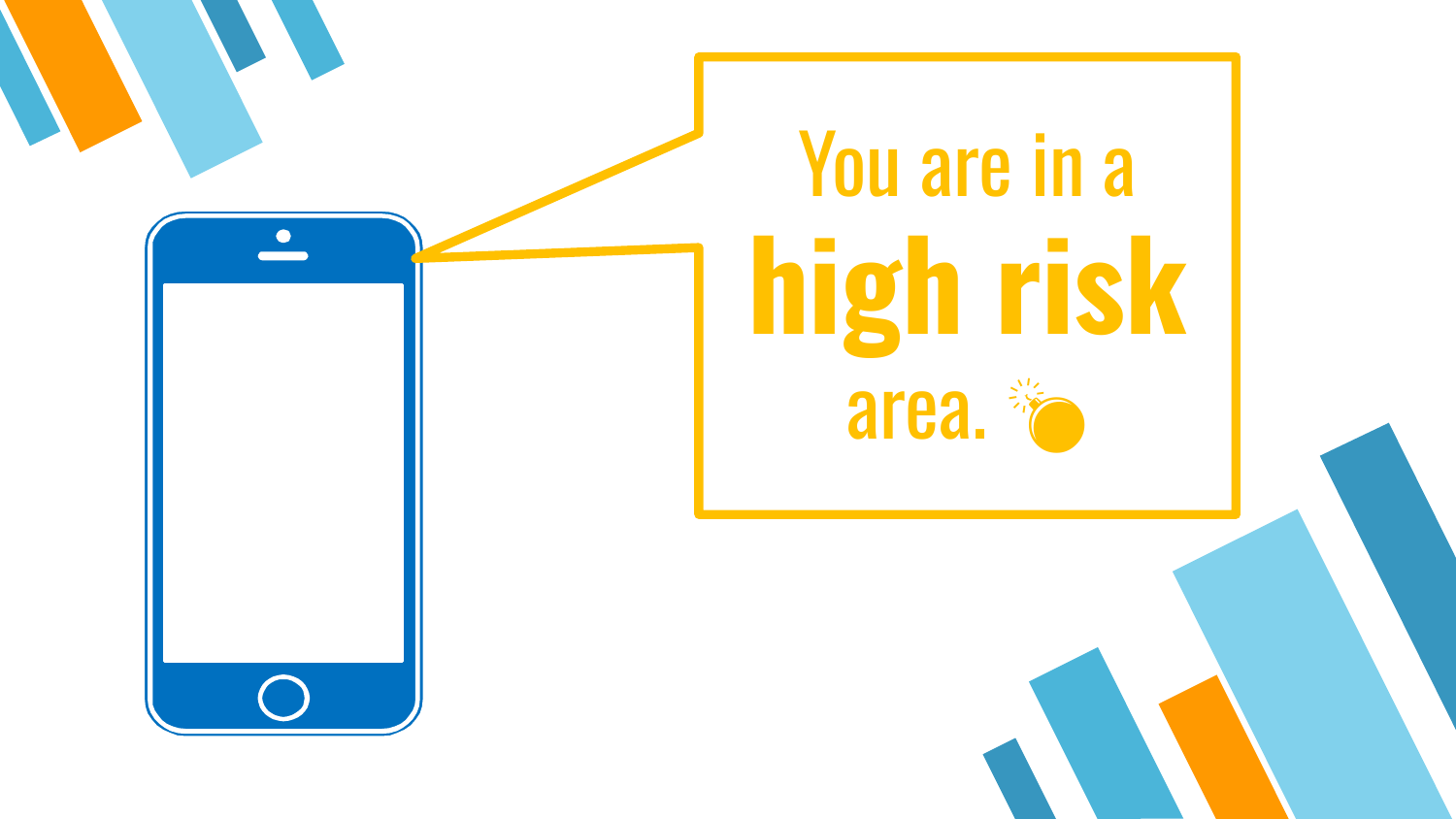

You are in a high risk area. 💣